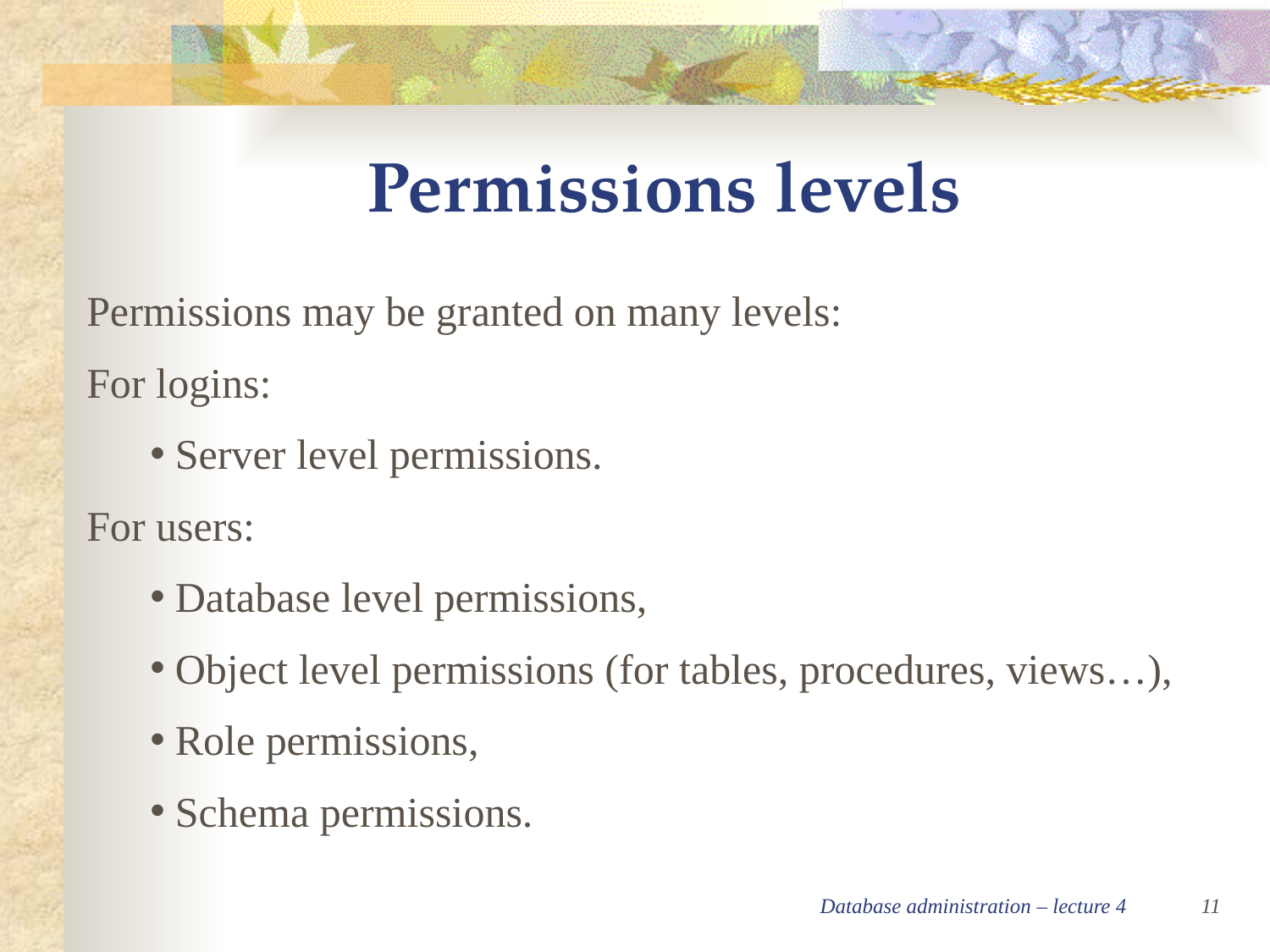

Permissions levels
Permissions may be granted on many levels:
For logins:
Server level permissions.
For users:
Database level permissions,
Object level permissions (for tables, procedures, views…),
Role permissions,
Schema permissions.